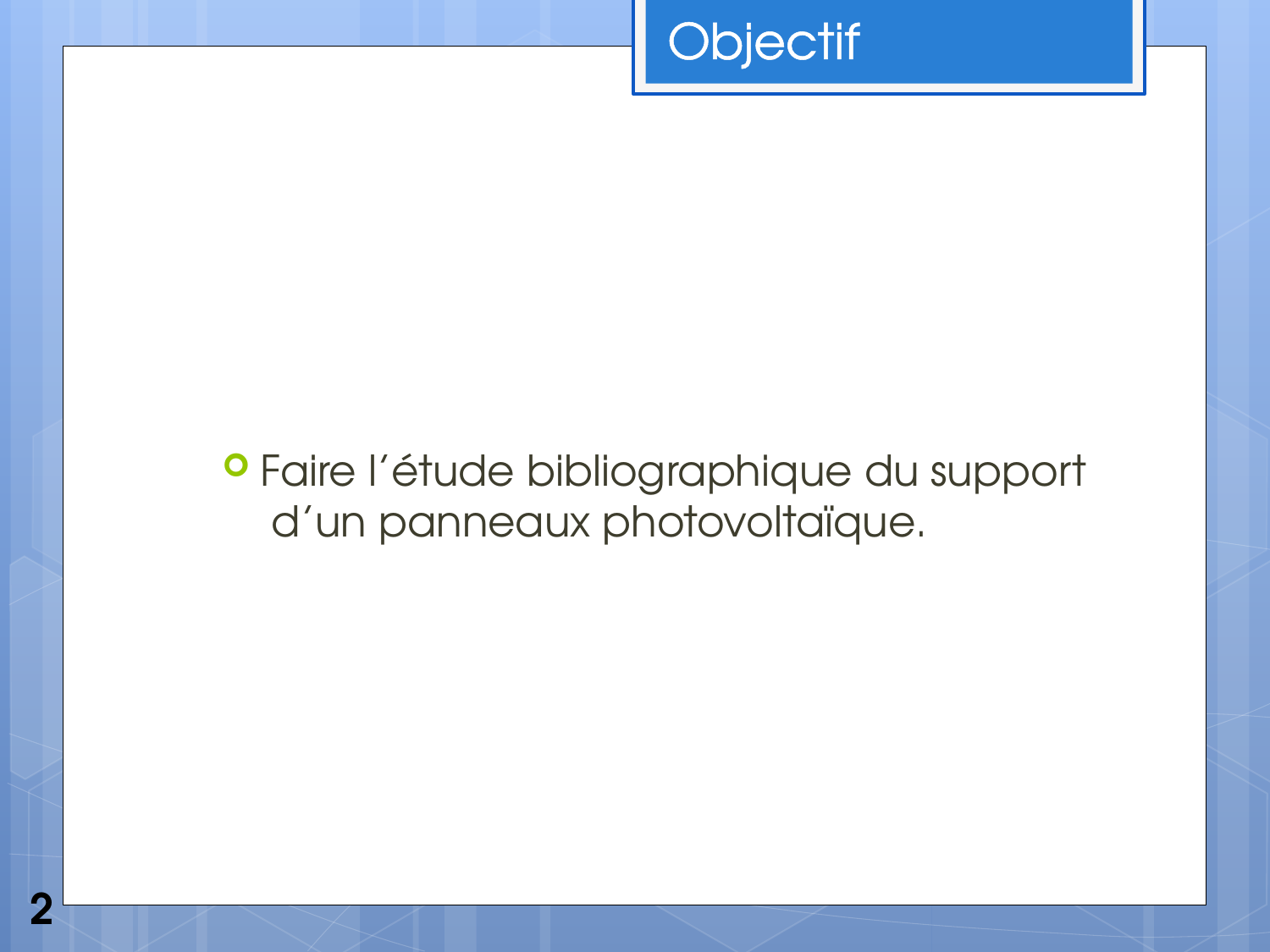

Objectif
Faire l’étude bibliographique du support  d’un panneaux photovoltaïque.
2